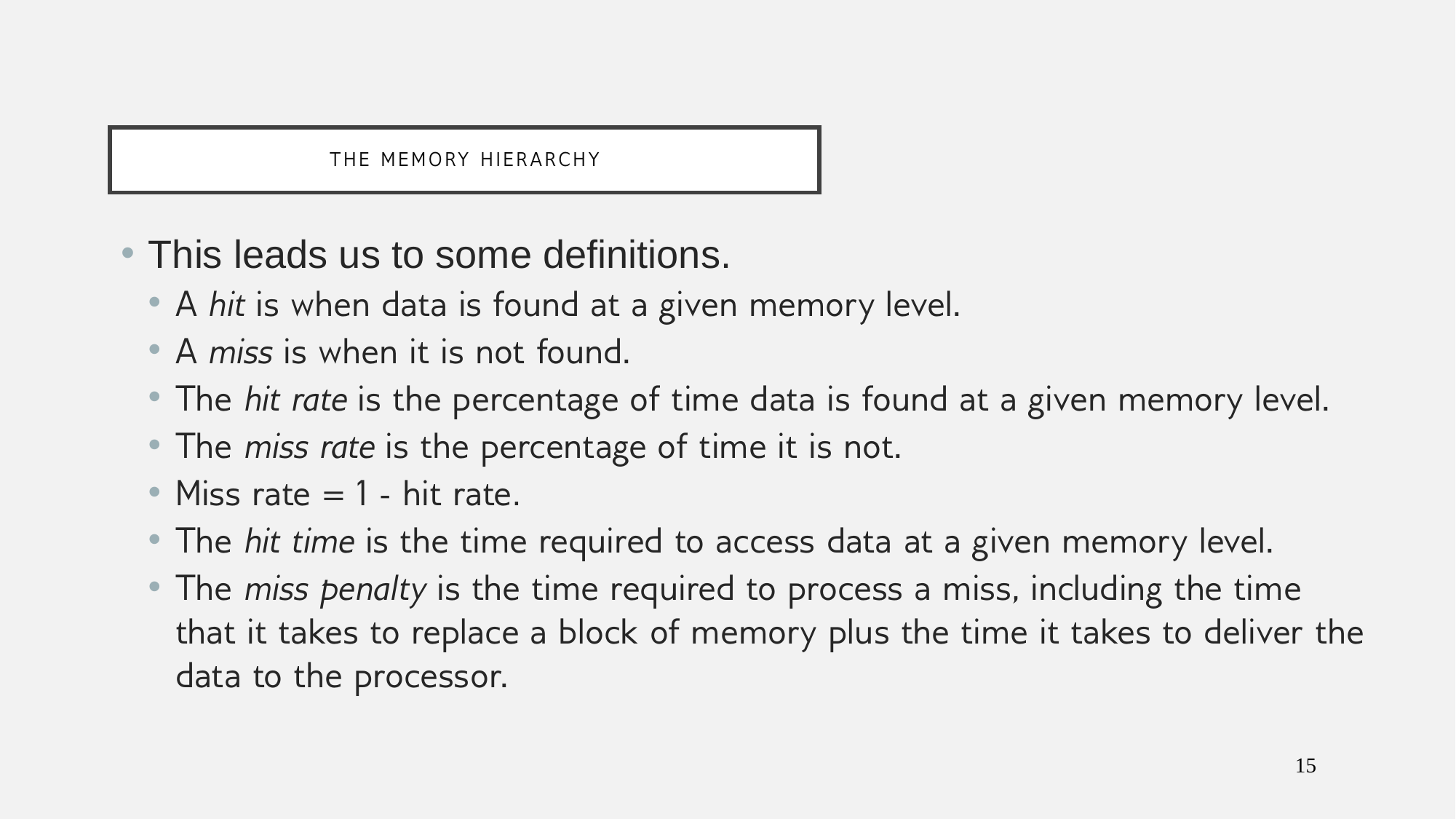

# The Memory Hierarchy
This leads us to some definitions.
A hit is when data is found at a given memory level.
A miss is when it is not found.
The hit rate is the percentage of time data is found at a given memory level.
The miss rate is the percentage of time it is not.
Miss rate = 1 - hit rate.
The hit time is the time required to access data at a given memory level.
The miss penalty is the time required to process a miss, including the time that it takes to replace a block of memory plus the time it takes to deliver the data to the processor.
15